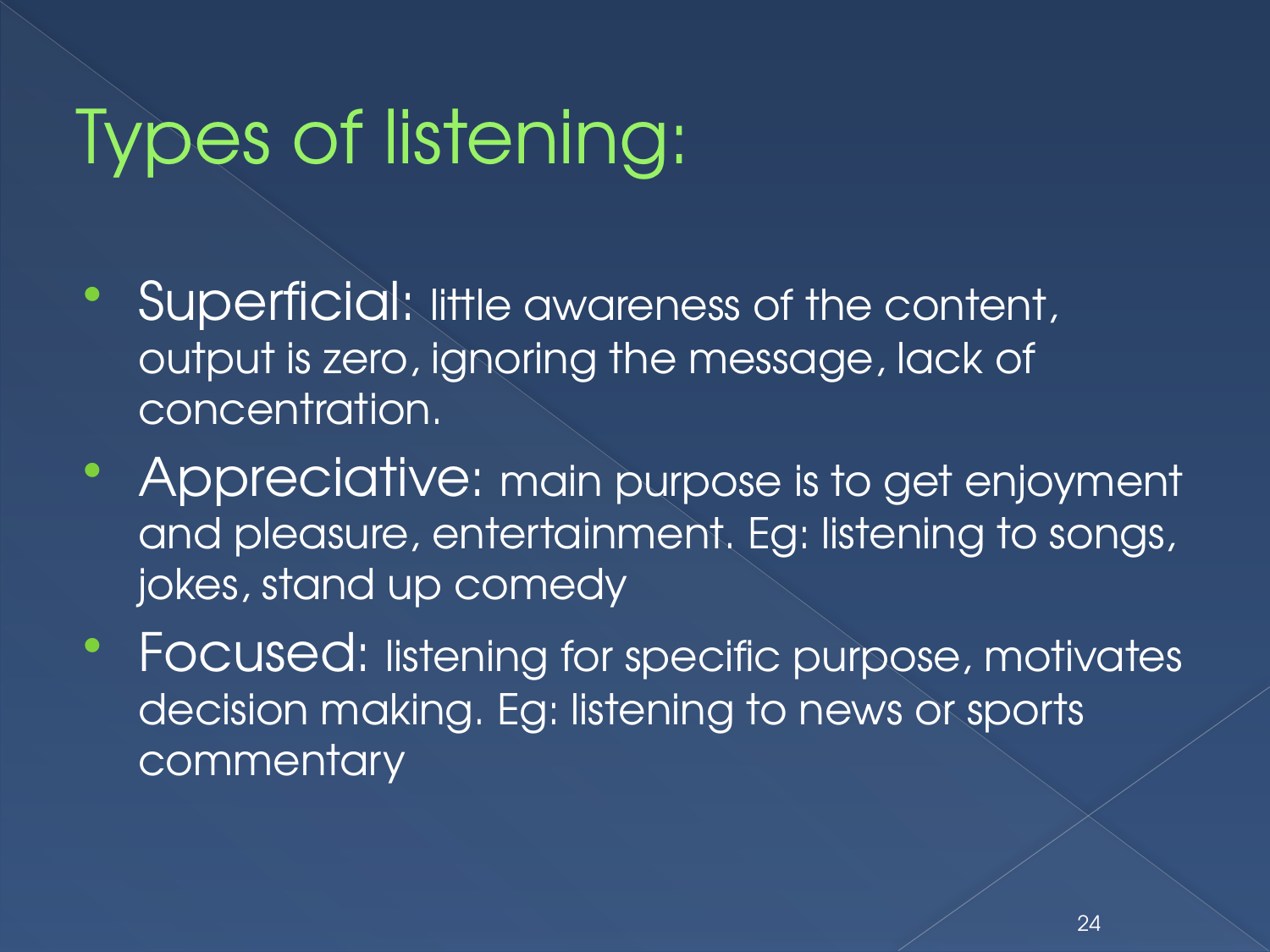

# Types of listening:
Superficial: little awareness of the content, output is zero, ignoring the message, lack of concentration.
Appreciative: main purpose is to get enjoyment and pleasure, entertainment. Eg: listening to songs, jokes, stand up comedy
Focused: listening for specific purpose, motivates decision making. Eg: listening to news or sports commentary

24